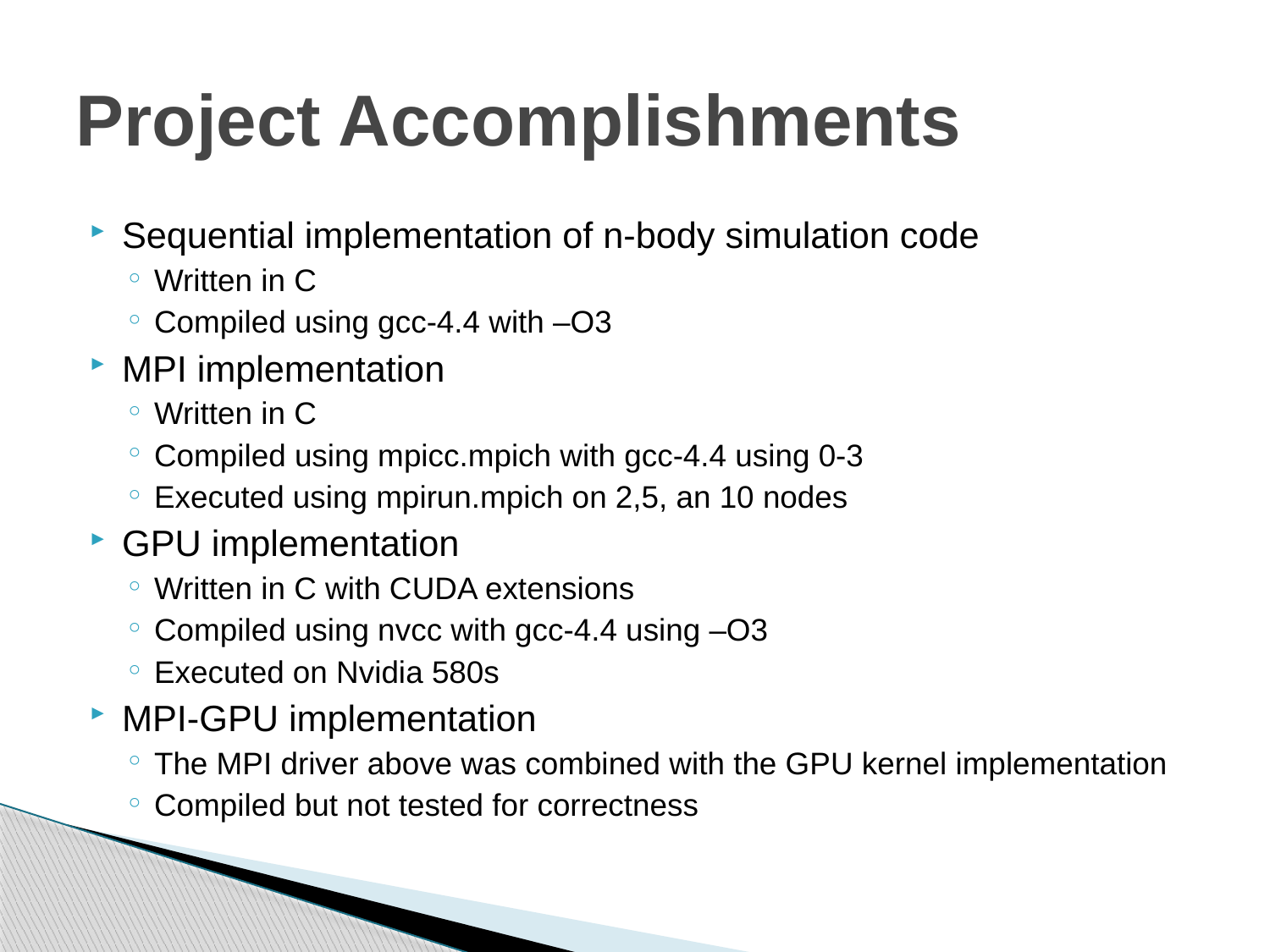

# Project Accomplishments
Sequential implementation of n-body simulation code
Written in C
Compiled using gcc-4.4 with –O3
MPI implementation
Written in C
Compiled using mpicc.mpich with gcc-4.4 using 0-3
Executed using mpirun.mpich on 2,5, an 10 nodes
GPU implementation
Written in C with CUDA extensions
Compiled using nvcc with gcc-4.4 using –O3
Executed on Nvidia 580s
MPI-GPU implementation
The MPI driver above was combined with the GPU kernel implementation
Compiled but not tested for correctness